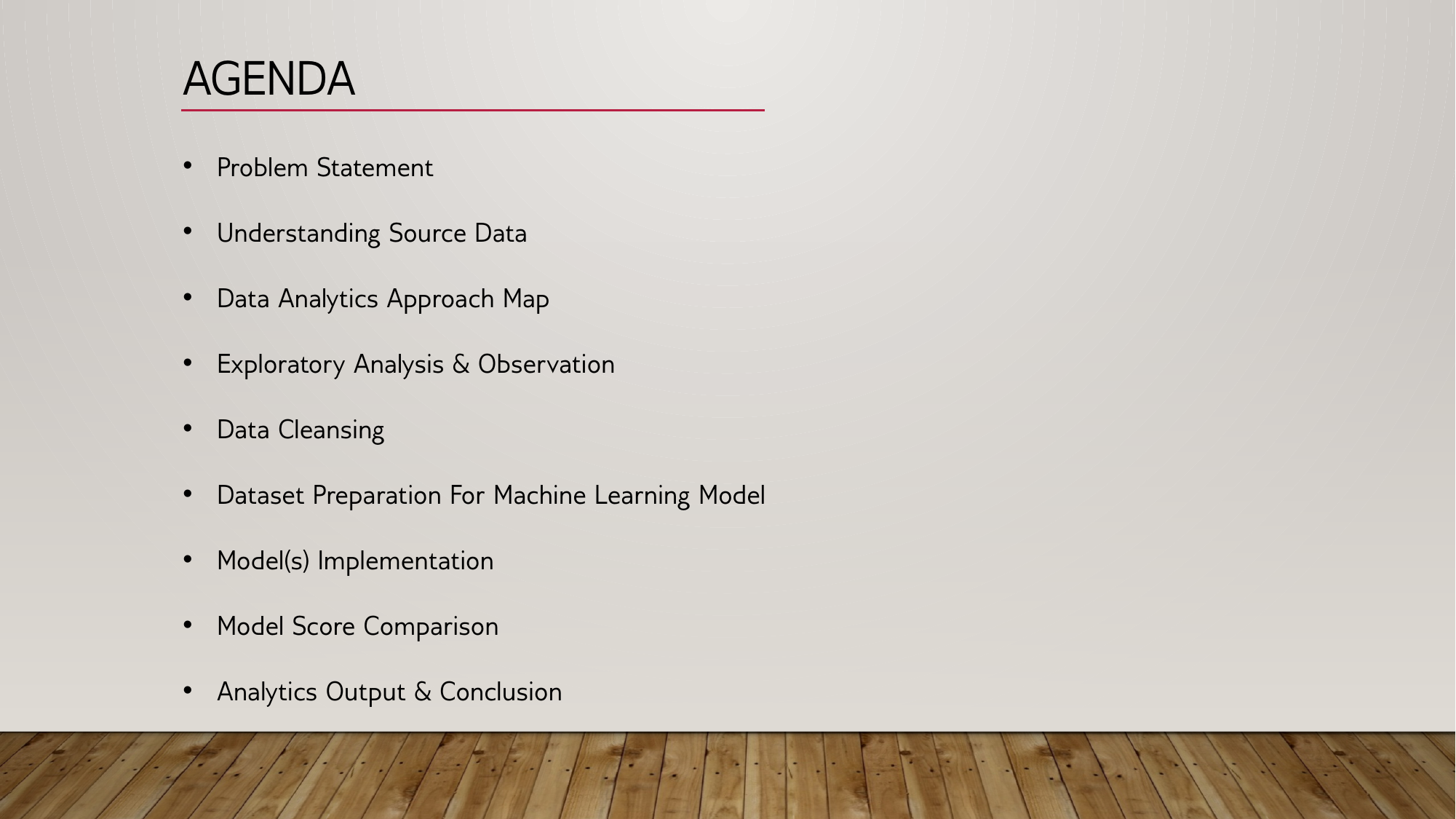

agenda
Problem Statement
Understanding Source Data
Data Analytics Approach Map
Exploratory Analysis & Observation
Data Cleansing
Dataset Preparation For Machine Learning Model
Model(s) Implementation
Model Score Comparison
Analytics Output & Conclusion